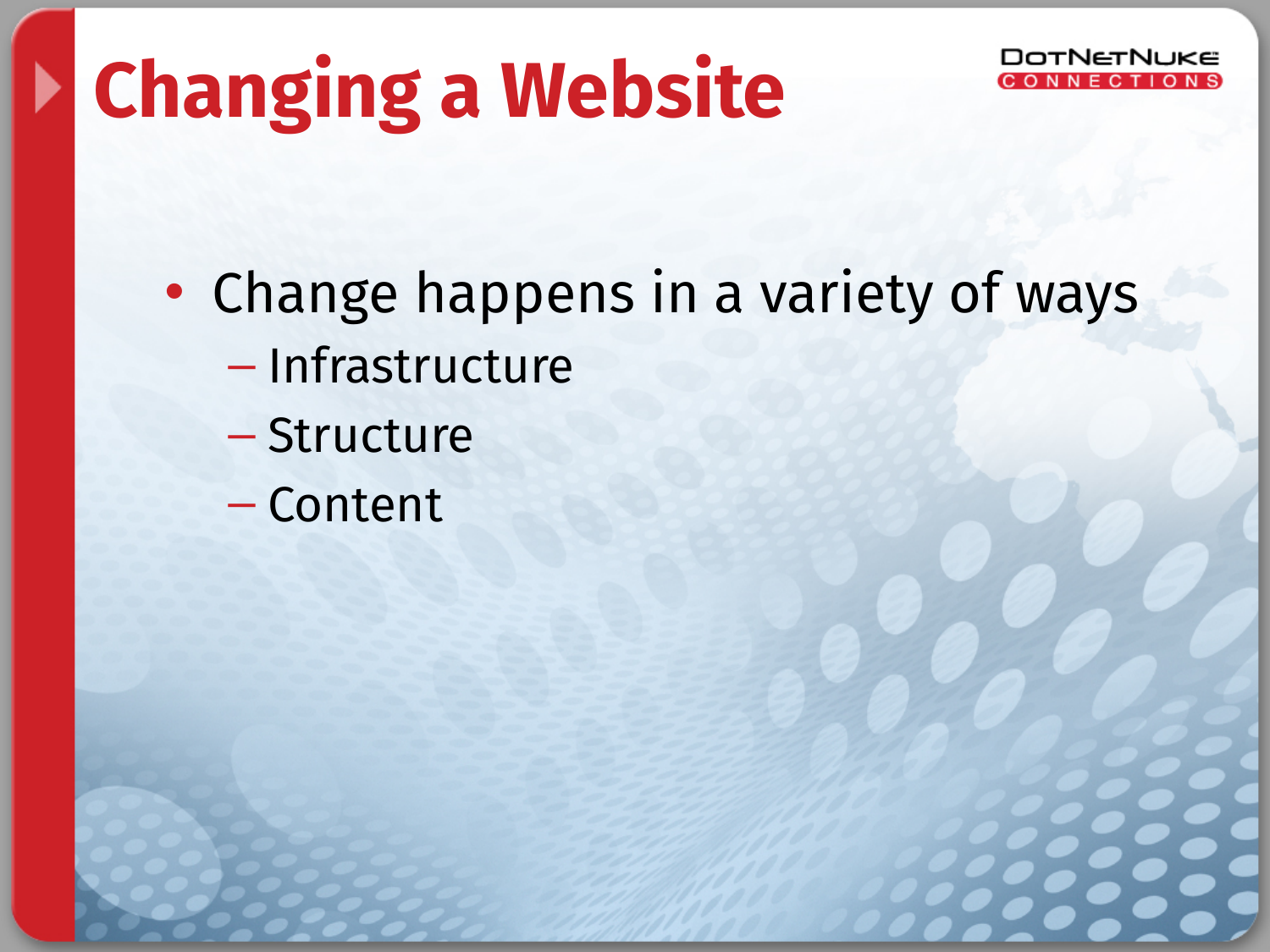

# Changing a Website
Change happens in a variety of ways
Infrastructure
Structure
Content